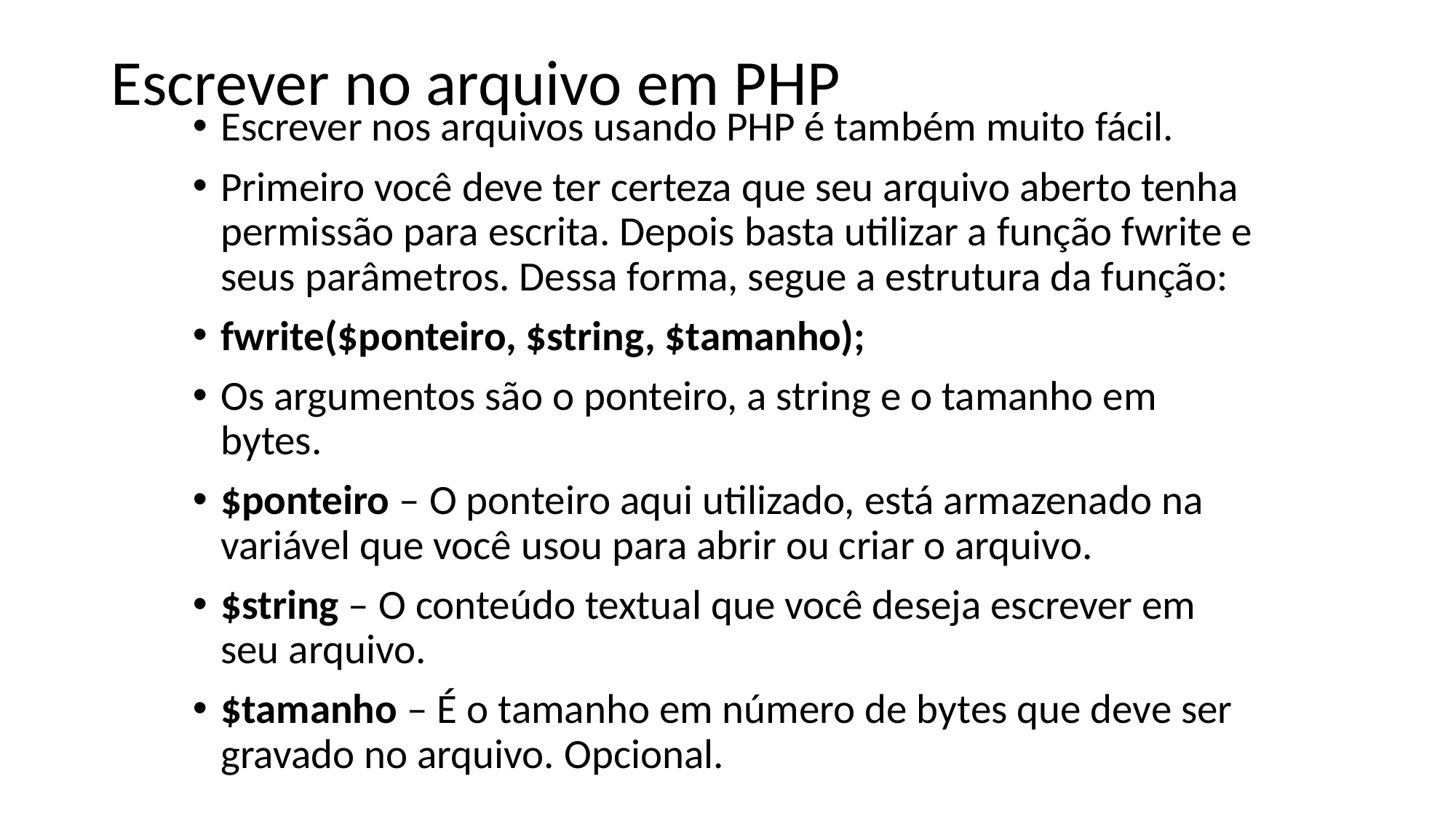

# Escrever no arquivo em PHP
Escrever nos arquivos usando PHP é também muito fácil.
Primeiro você deve ter certeza que seu arquivo aberto tenha permissão para escrita. Depois basta utilizar a função fwrite e seus parâmetros. Dessa forma, segue a estrutura da função:
fwrite($ponteiro, $string, $tamanho);
Os argumentos são o ponteiro, a string e o tamanho em bytes.
$ponteiro – O ponteiro aqui utilizado, está armazenado na variável que você usou para abrir ou criar o arquivo.
$string – O conteúdo textual que você deseja escrever em seu arquivo.
$tamanho – É o tamanho em número de bytes que deve ser gravado no arquivo. Opcional.